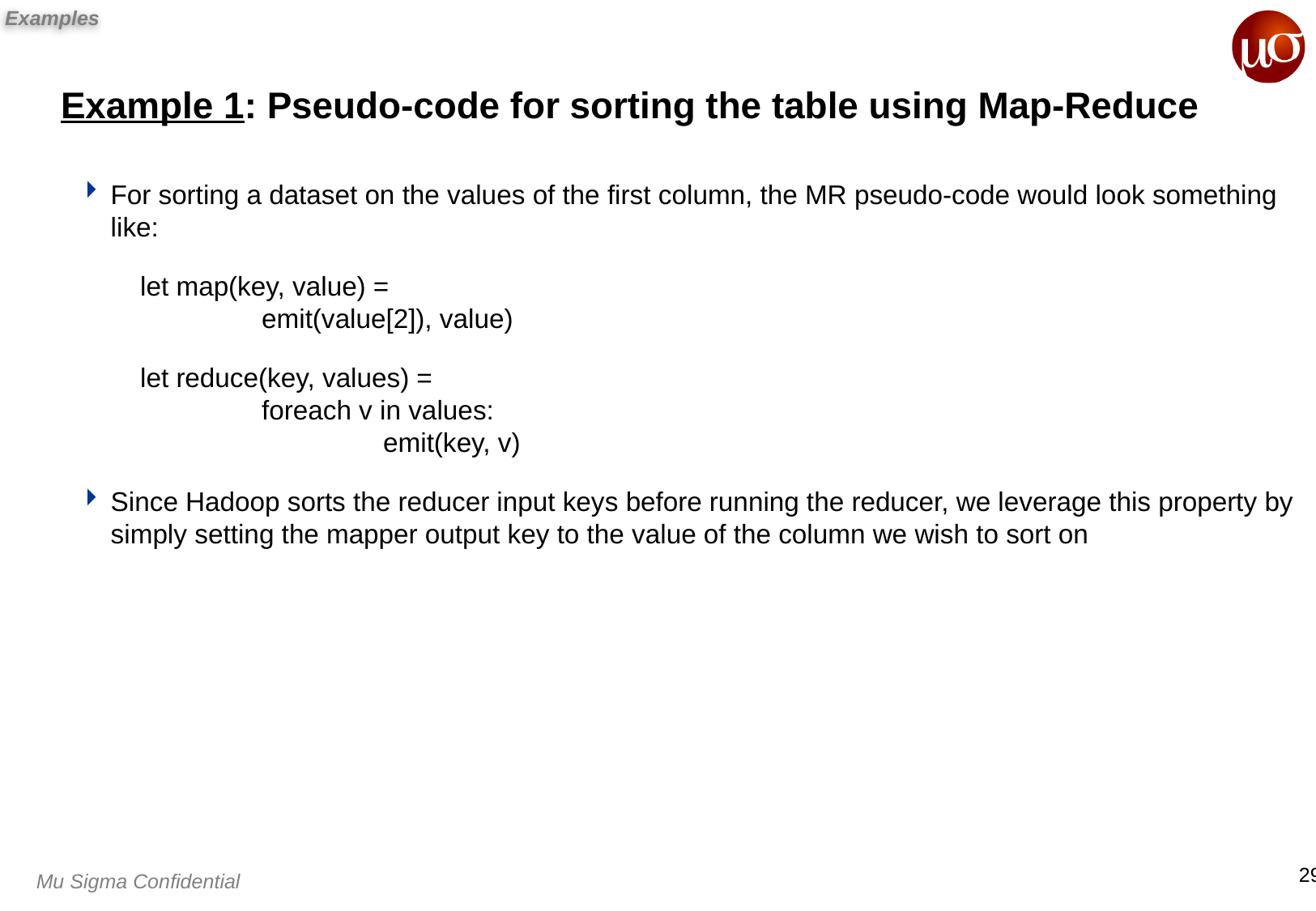

Examples
Example 1: Pseudo-code for sorting the table using Map-Reduce
For sorting a dataset on the values of the first column, the MR pseudo-code would look something like:
let map(key, value) =
	emit(value[2]), value)
let reduce(key, values) =
	foreach v in values:
		emit(key, v)
Since Hadoop sorts the reducer input keys before running the reducer, we leverage this property by simply setting the mapper output key to the value of the column we wish to sort on